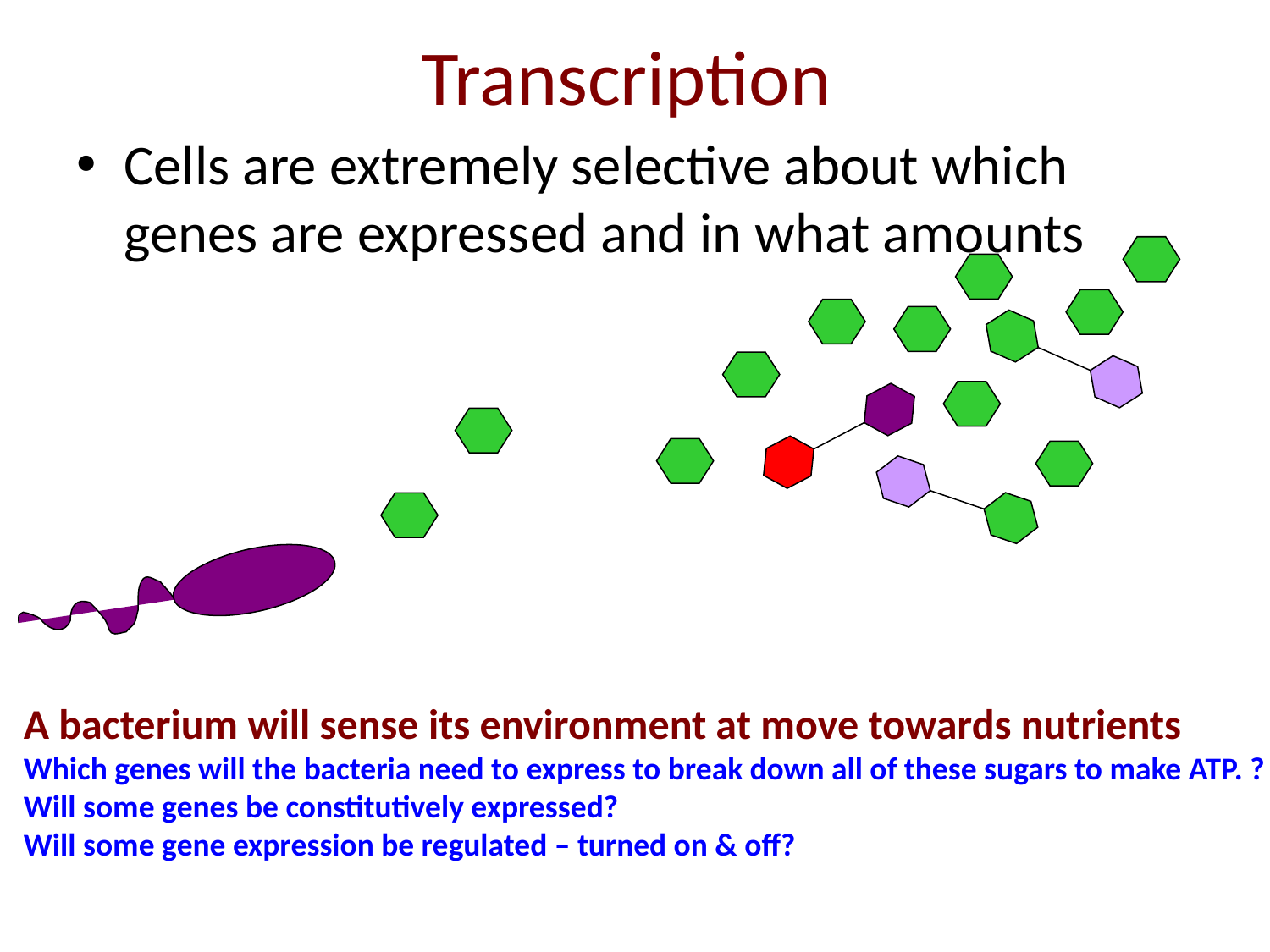

# Transcription
Cells are extremely selective about which genes are expressed and in what amounts

A bacterium will sense its environment at move towards nutrients
Which genes will the bacteria need to express to break down all of these sugars to make ATP. ?
Will some genes be constitutively expressed?
Will some gene expression be regulated – turned on & off?